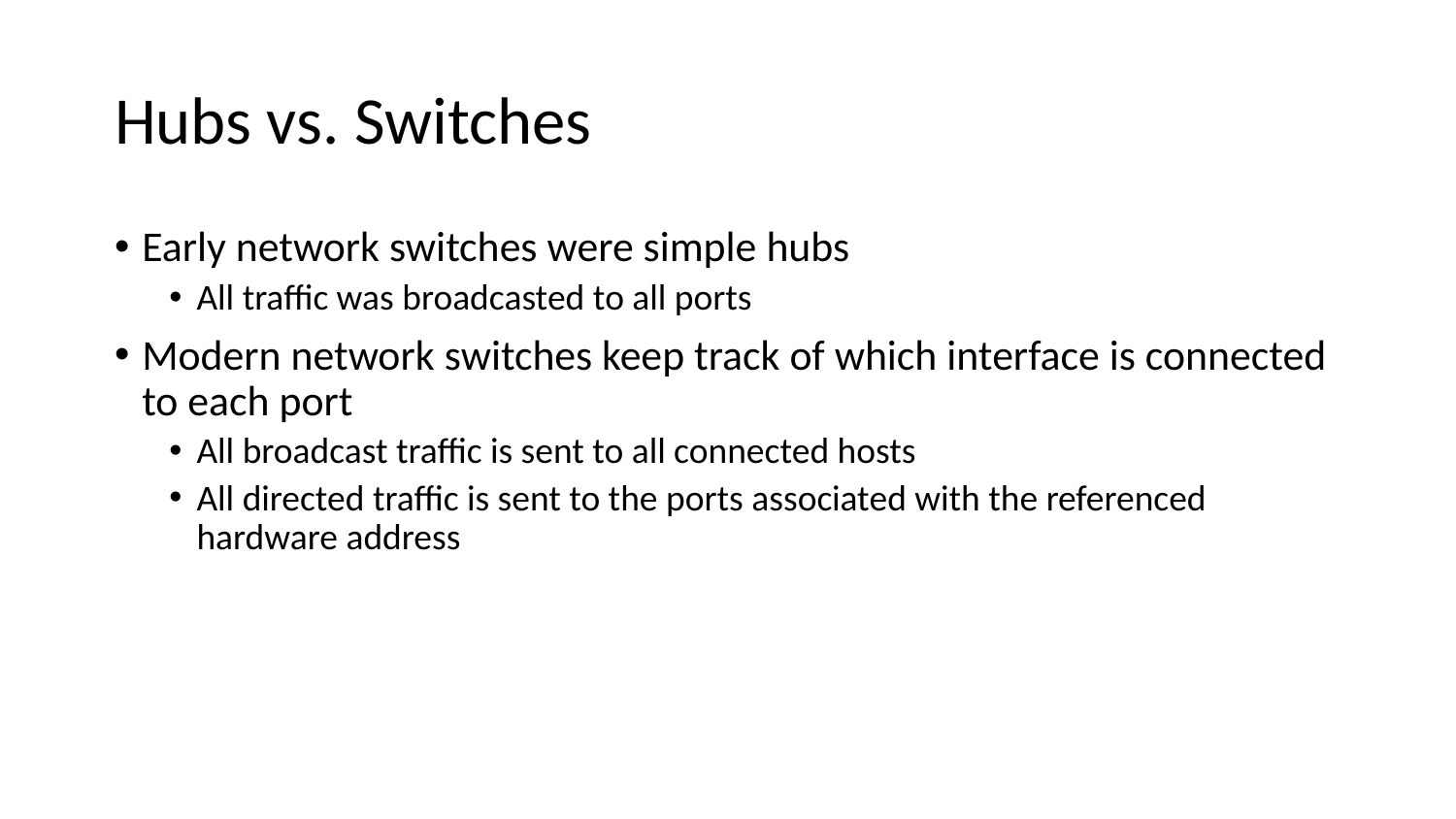

# Hubs vs. Switches
Early network switches were simple hubs
All traffic was broadcasted to all ports
Modern network switches keep track of which interface is connected to each port
All broadcast traffic is sent to all connected hosts
All directed traffic is sent to the ports associated with the referenced hardware address